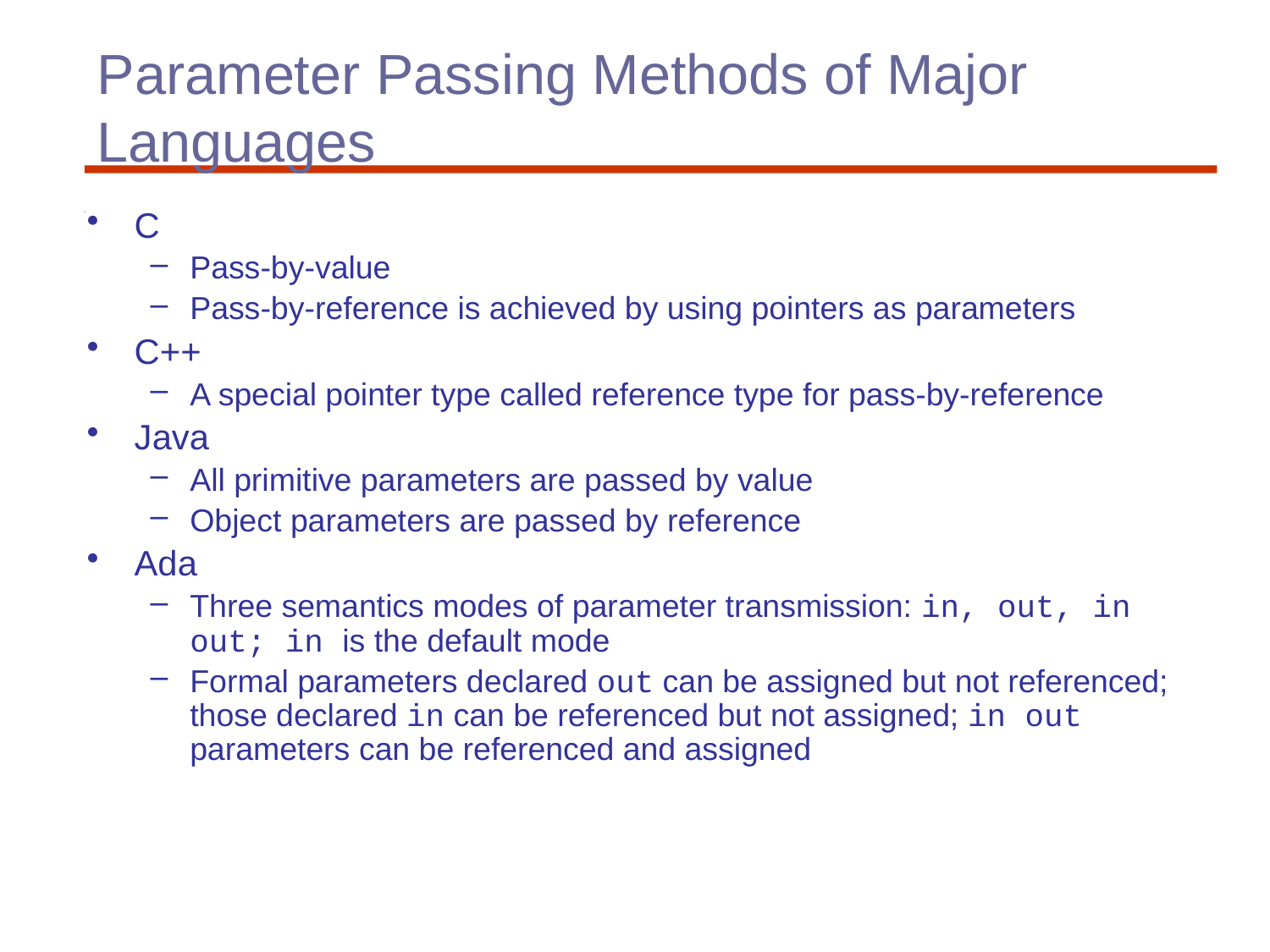

# Parameter Passing Methods of Major Languages
C
Pass-by-value
Pass-by-reference is achieved by using pointers as parameters
C++
A special pointer type called reference type for pass-by-reference
Java
All primitive parameters are passed by value
Object parameters are passed by reference
Ada
Three semantics modes of parameter transmission: in, out, in out; in is the default mode
Formal parameters declared out can be assigned but not referenced; those declared in can be referenced but not assigned; in out parameters can be referenced and assigned